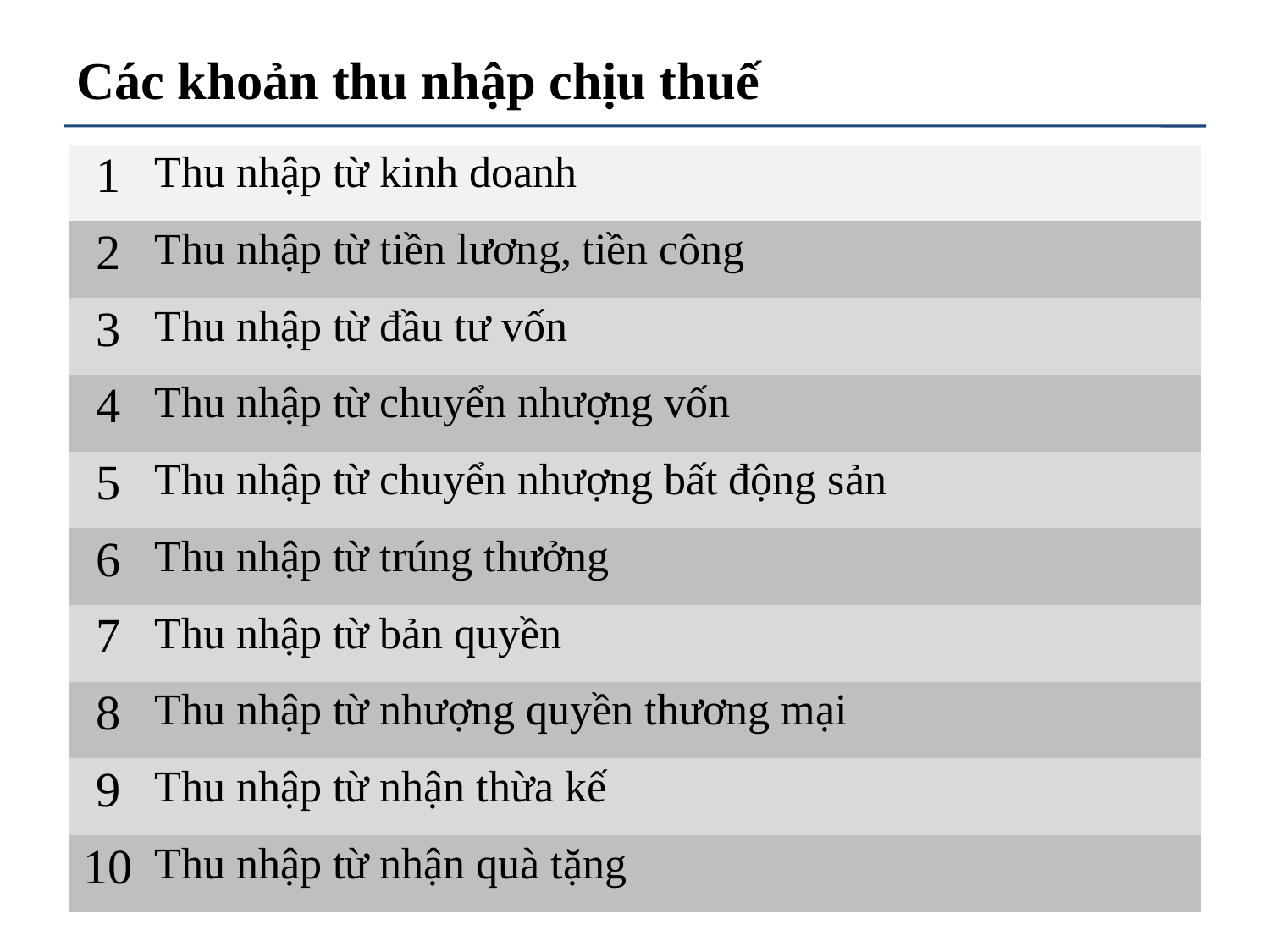

# Các khoản thu nhập chịu thuếdung
| 1 | Thu nhập từ kinh doanh |  |
| --- | --- | --- |
| 2 | Thu nhập từ tiền lương, tiền công |  |
| 3 | Thu nhập từ đầu tư vốn |  |
| 4 | Thu nhập từ chuyển nhượng vốn |  |
| 5 | Thu nhập từ chuyển nhượng bất động sản |  |
| 6 | Thu nhập từ trúng thưởng |  |
| 7 | Thu nhập từ bản quyền |  |
| 8 | Thu nhập từ nhượng quyền thương mại |  |
| 9 | Thu nhập từ nhận thừa kế |  |
| 10 | Thu nhập từ nhận quà tặng |  |